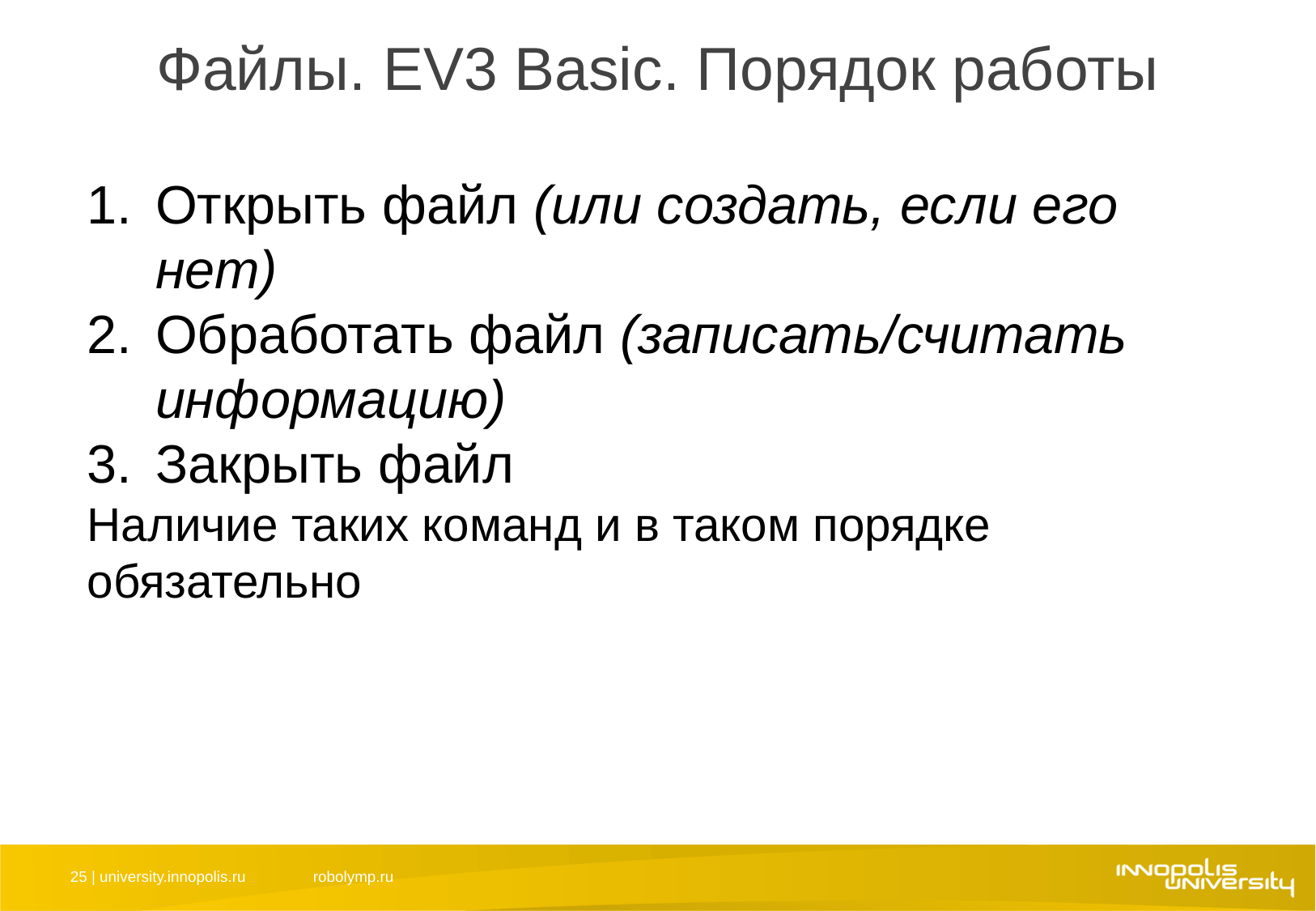

# Файлы. EV3 Basic. Порядок работы

Открыть файл (или создать, если его нет)
Обработать файл (записать/считать информацию)
Закрыть файл
Наличие таких команд и в таком порядке обязательно